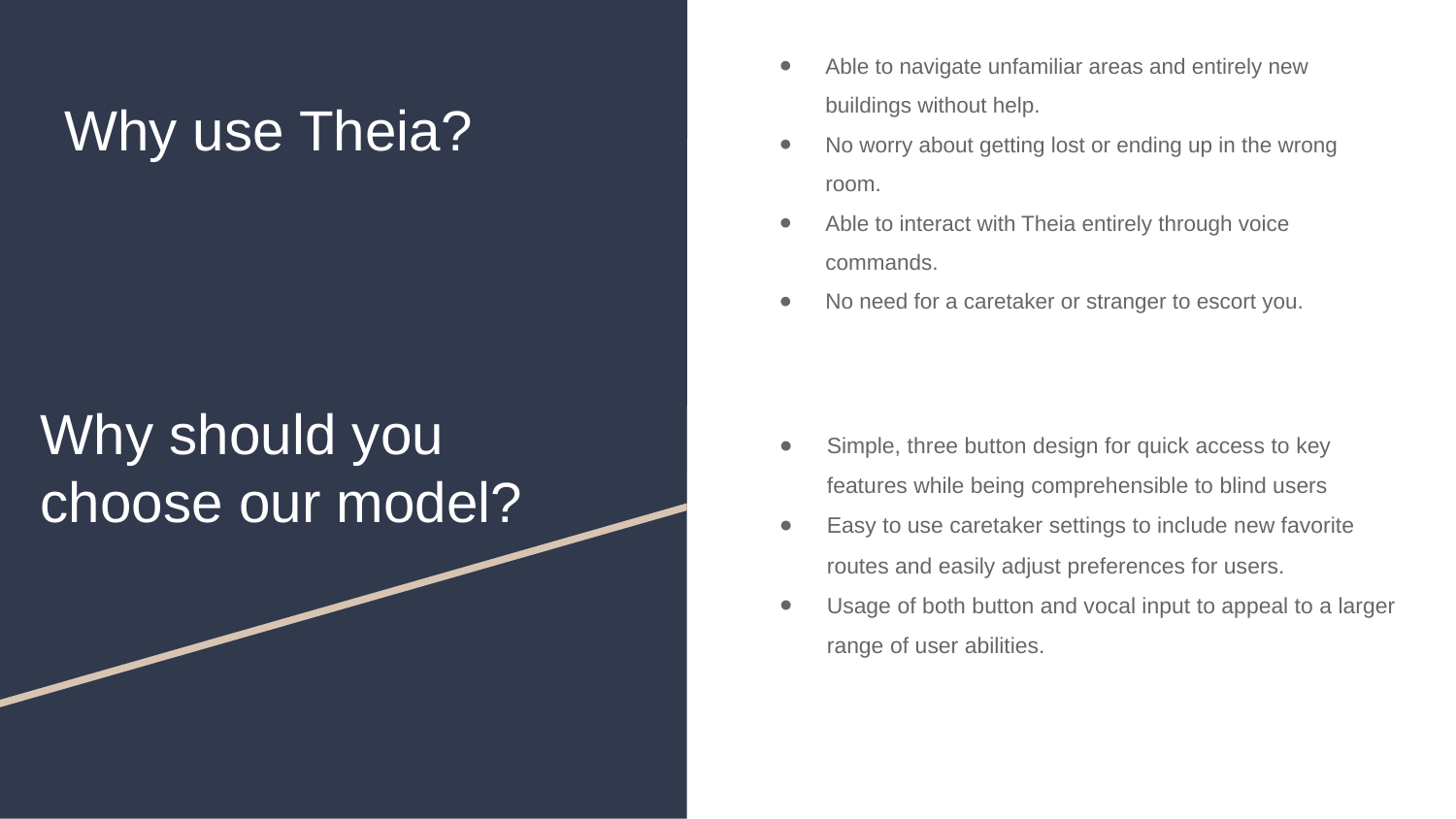

Able to navigate unfamiliar areas and entirely new buildings without help.
No worry about getting lost or ending up in the wrong room.
Able to interact with Theia entirely through voice commands.
No need for a caretaker or stranger to escort you.
# Why use Theia?
Why should you choose our model?
Simple, three button design for quick access to key features while being comprehensible to blind users
Easy to use caretaker settings to include new favorite routes and easily adjust preferences for users.
Usage of both button and vocal input to appeal to a larger range of user abilities.